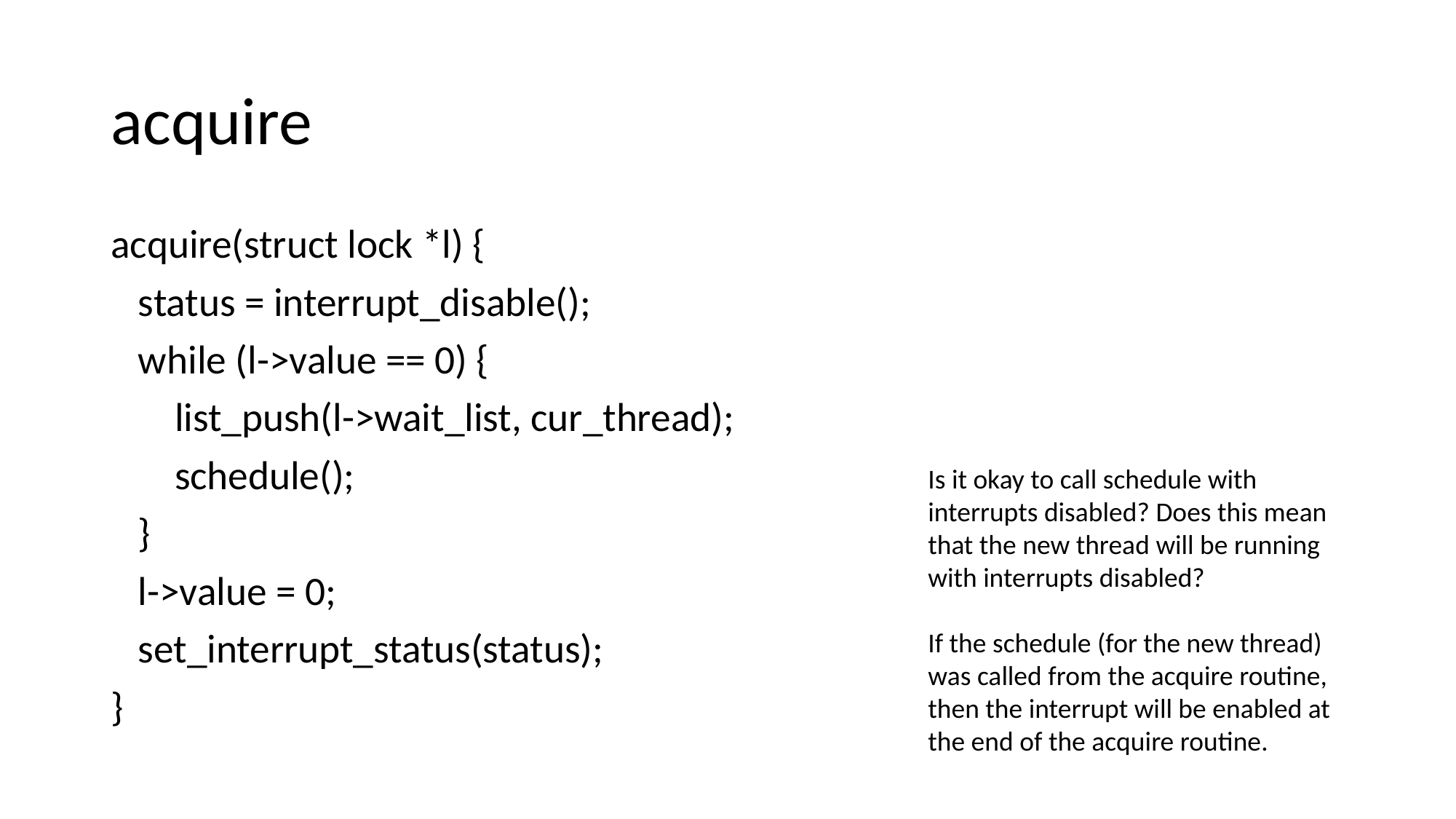

# acquire
acquire(struct lock *l) {
   status = interrupt_disable();
   while (l->value == 0) {
       list_push(l->wait_list, cur_thread);
       schedule();
   }
   l->value = 0;
   set_interrupt_status(status);
}
Is it okay to call schedule with interrupts disabled? Does this mean that the new thread will be running with interrupts disabled?

If the schedule (for the new thread) was called from the acquire routine, then the interrupt will be enabled at the end of the acquire routine.